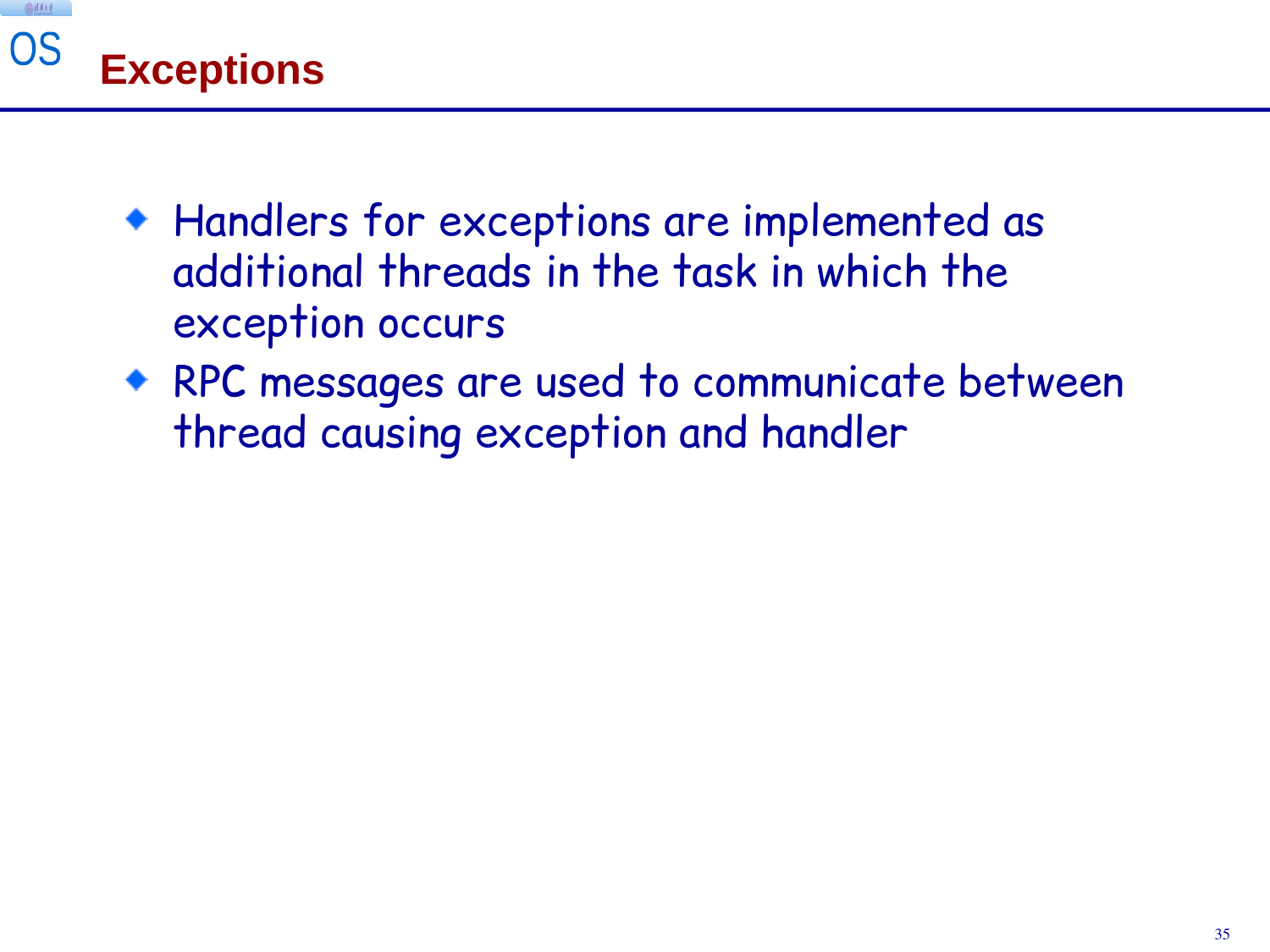

# Exceptions
Handlers for exceptions are implemented as additional threads in the task in which the exception occurs
RPC messages are used to communicate between thread causing exception and handler